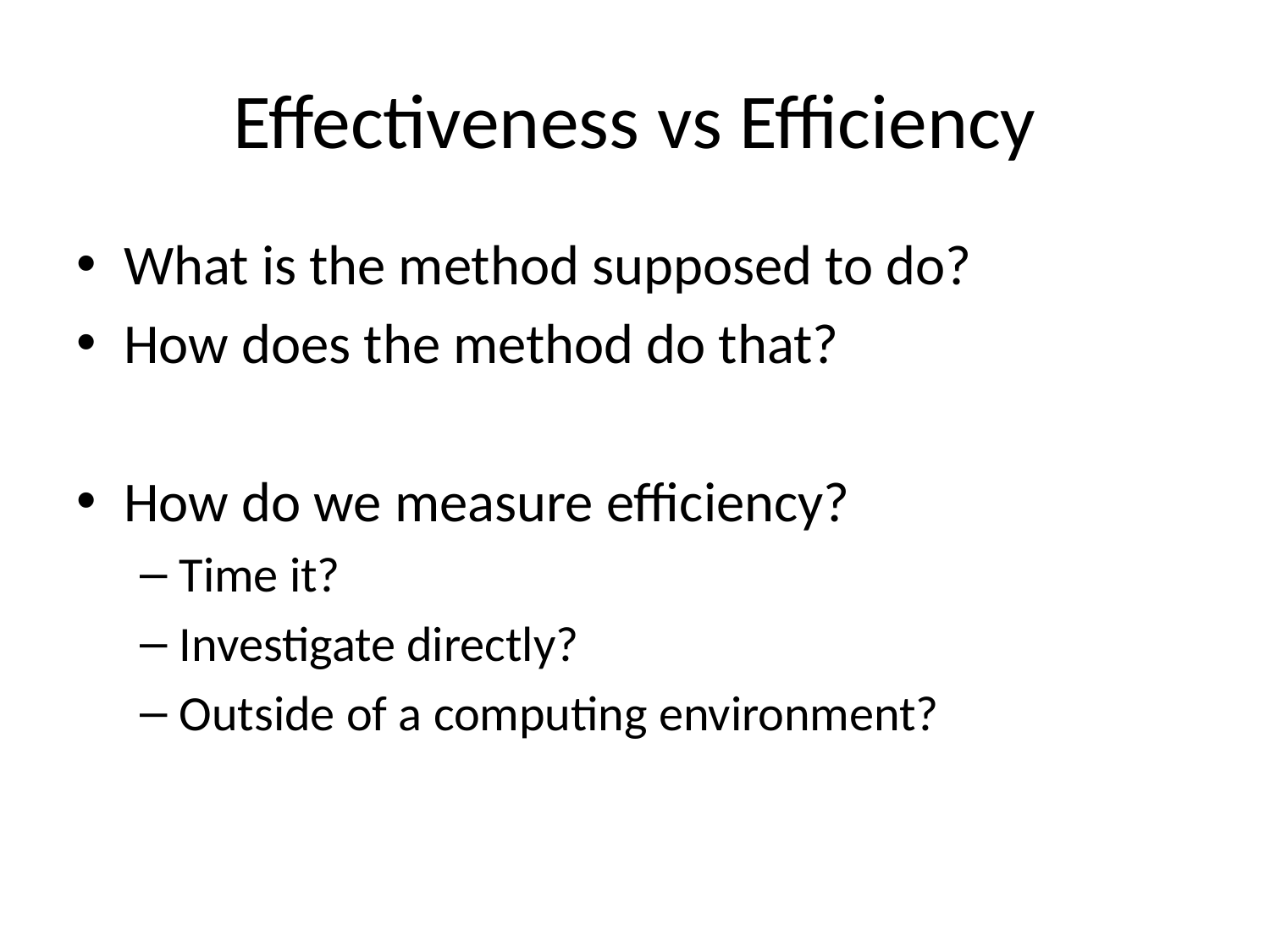

# Effectiveness vs Efficiency
What is the method supposed to do?
How does the method do that?

How do we measure efficiency?
Time it?
Investigate directly?
Outside of a computing environment?